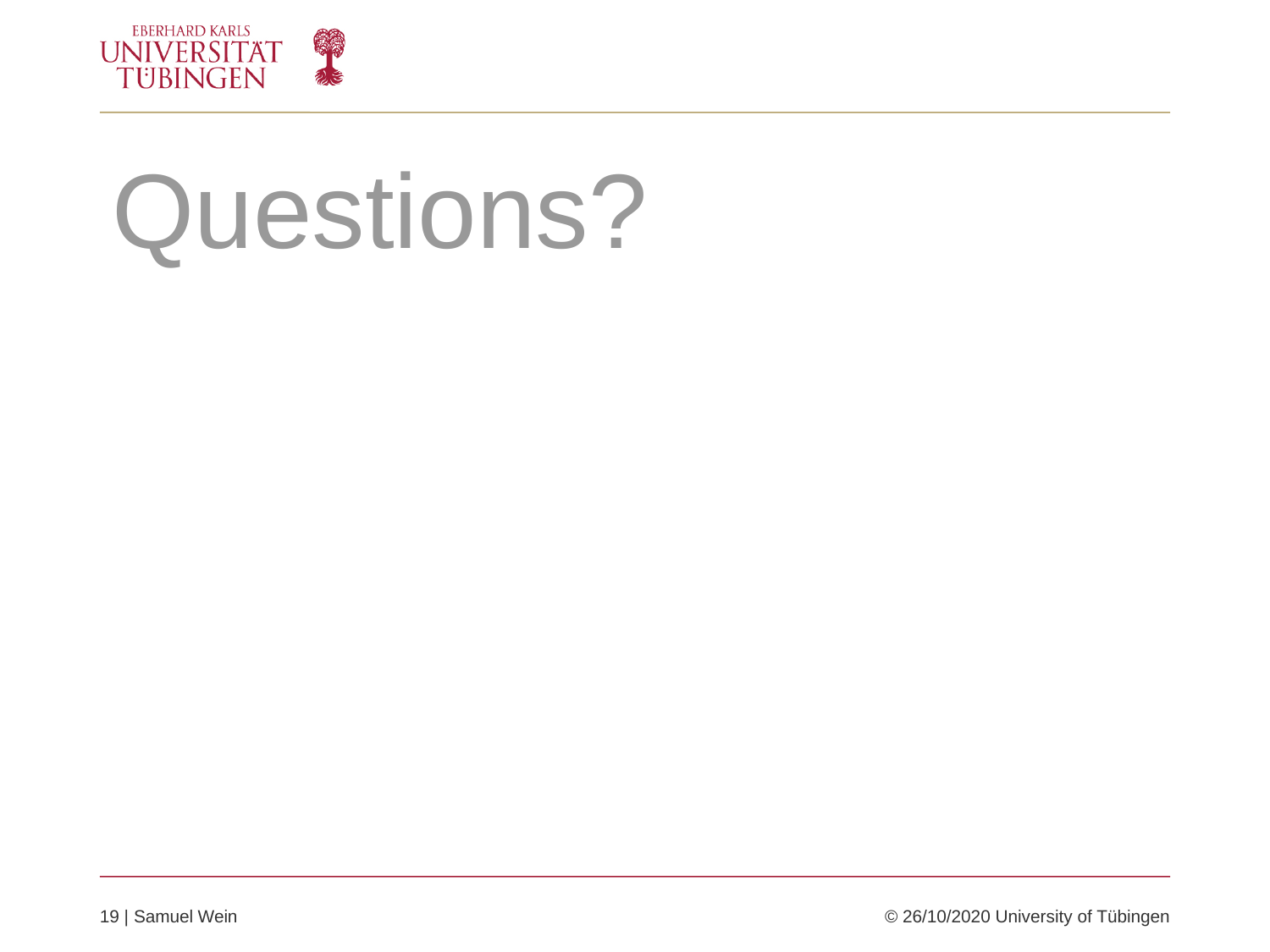

Questions?
19 | Samuel Wein	© 26/10/2020 University of Tübingen